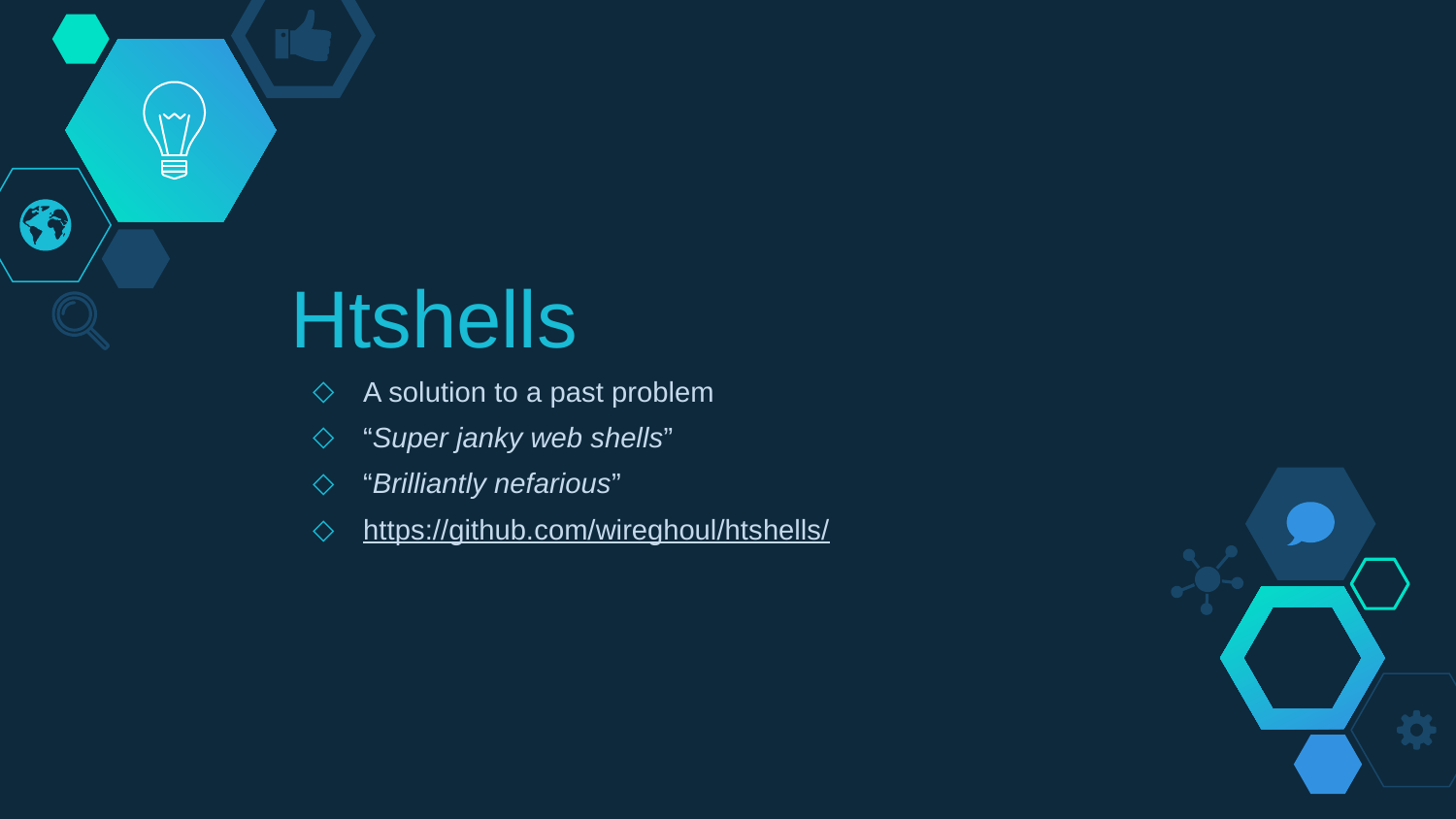

# Htshells
A solution to a past problem
“Super janky web shells”
“Brilliantly nefarious”
https://github.com/wireghoul/htshells/